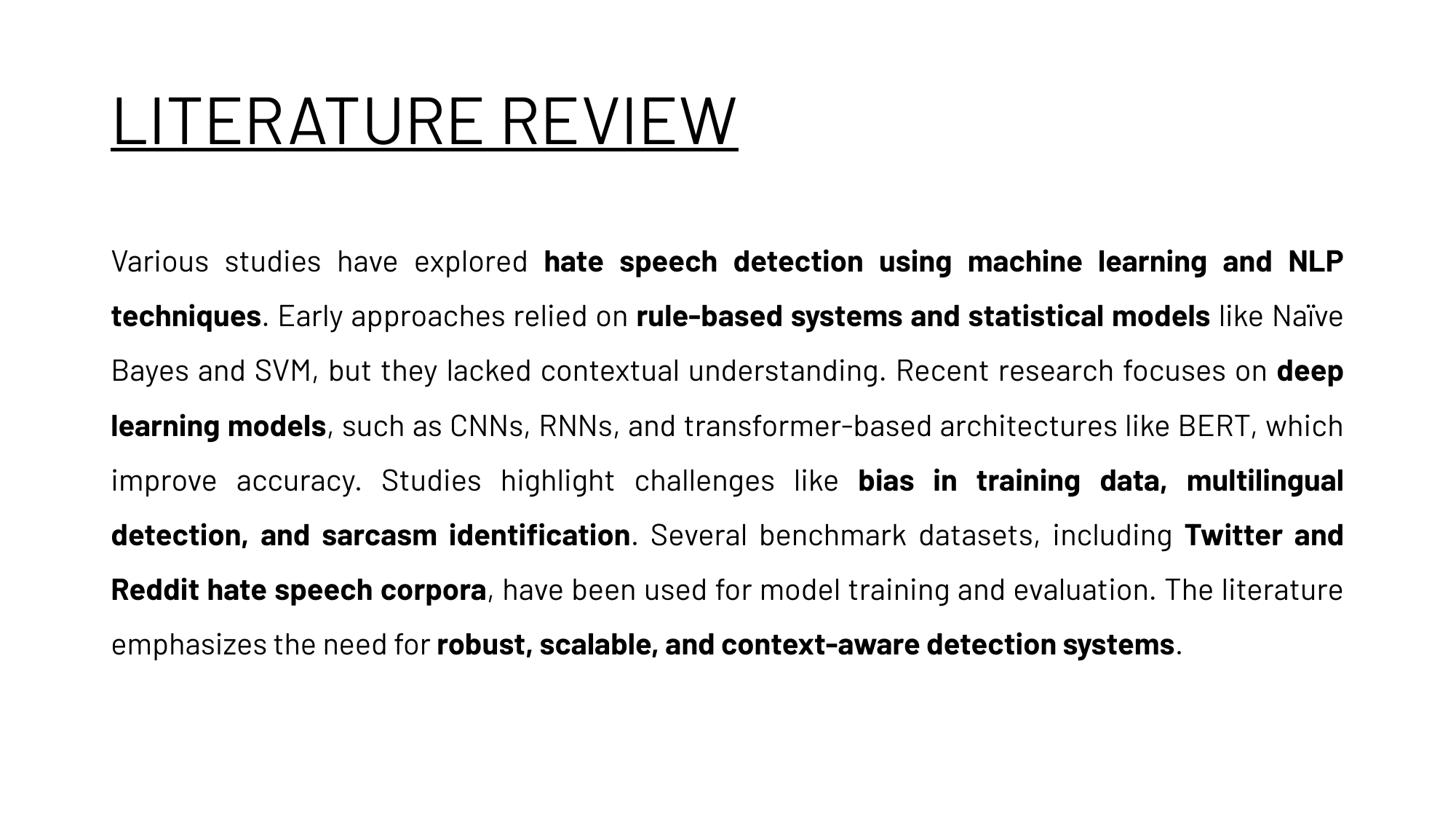

# LITERATURE REVIEW
Various studies have explored hate speech detection using machine learning and NLP techniques. Early approaches relied on rule-based systems and statistical models like Naïve Bayes and SVM, but they lacked contextual understanding. Recent research focuses on deep learning models, such as CNNs, RNNs, and transformer-based architectures like BERT, which improve accuracy. Studies highlight challenges like bias in training data, multilingual detection, and sarcasm identification. Several benchmark datasets, including Twitter and Reddit hate speech corpora, have been used for model training and evaluation. The literature emphasizes the need for robust, scalable, and context-aware detection systems.